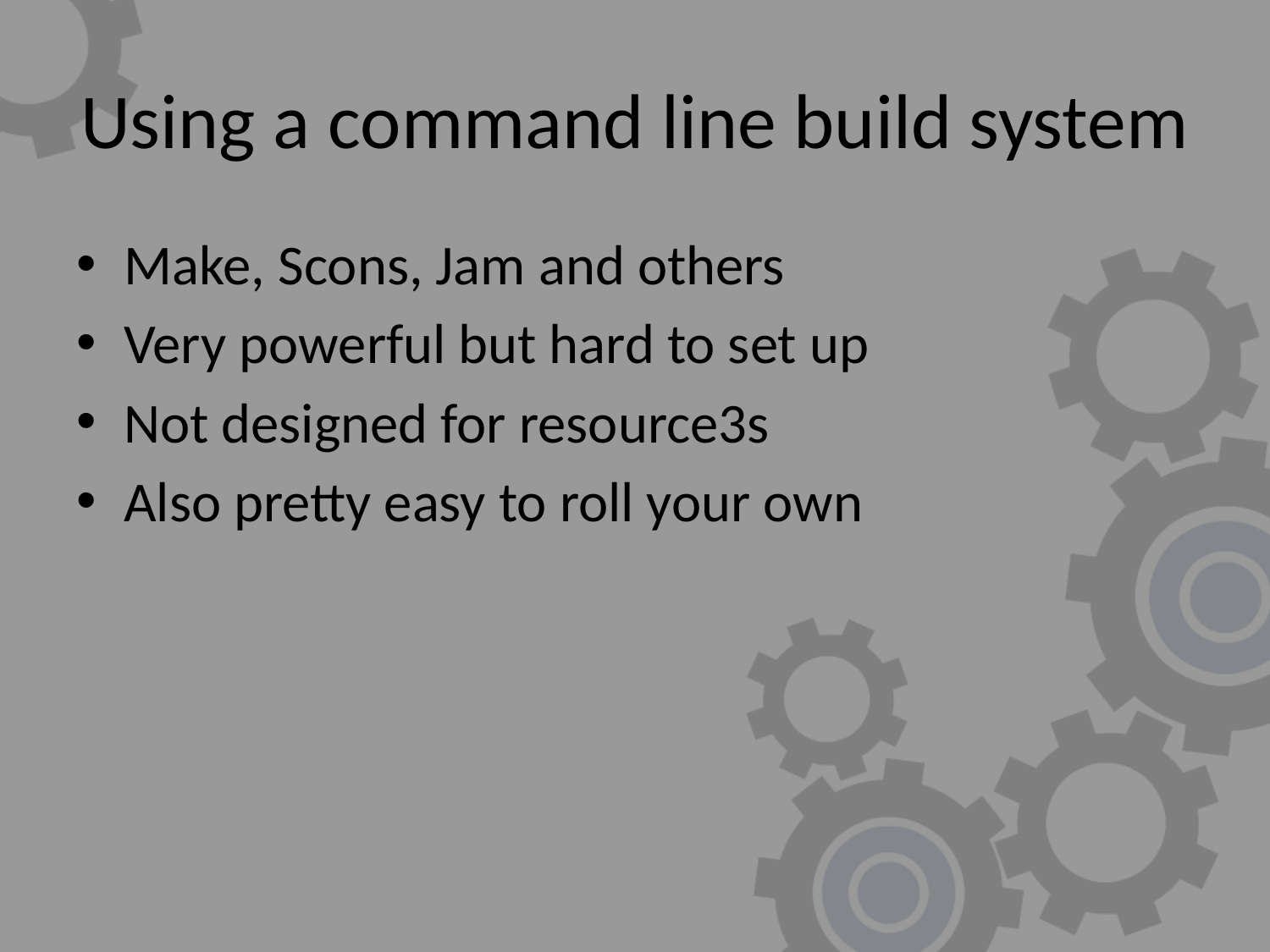

# Using a command line build system
Make, Scons, Jam and others
Very powerful but hard to set up
Not designed for resource3s
Also pretty easy to roll your own